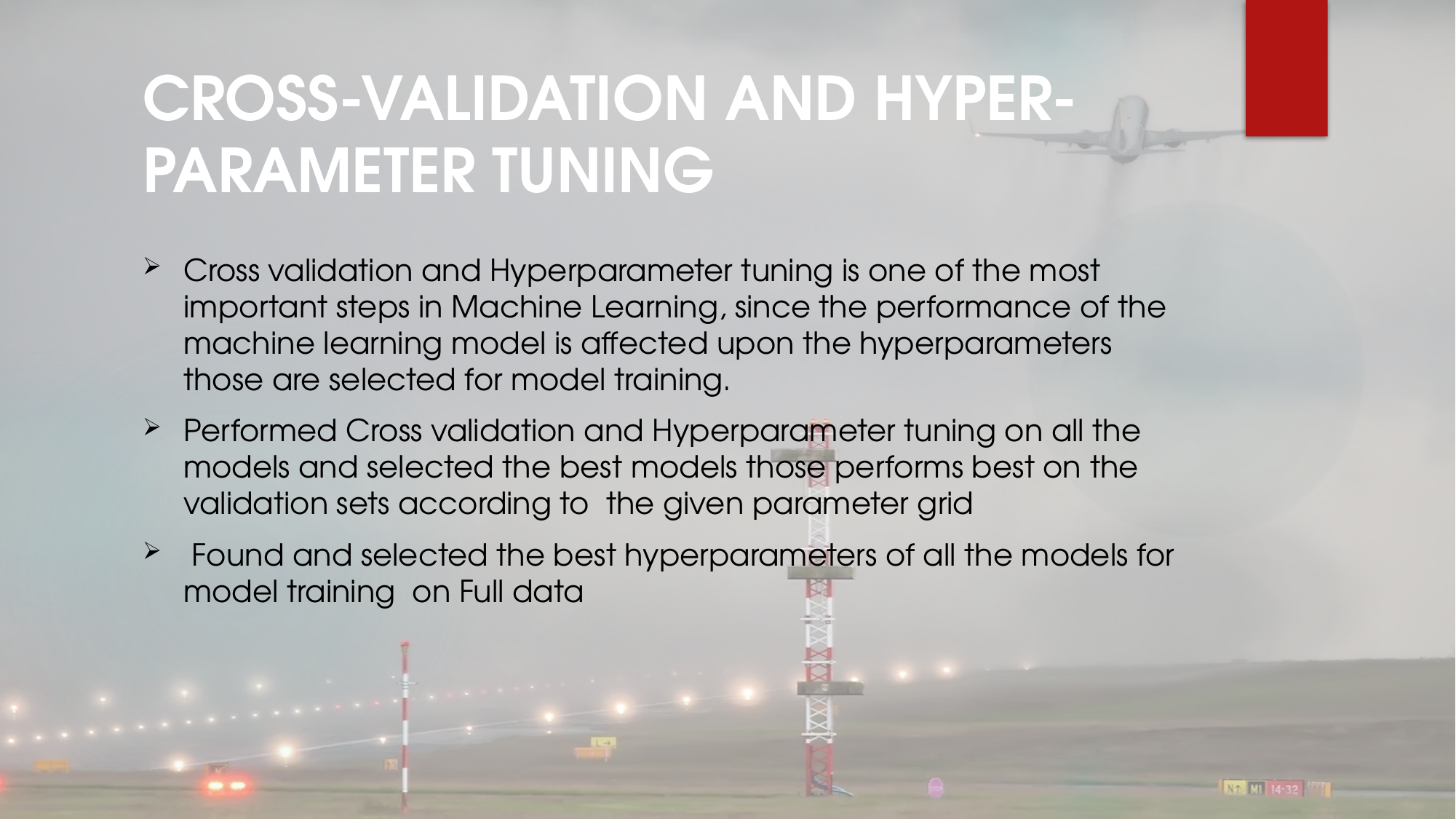

# CROSS-VALIDATION AND HYPER-PARAMETER TUNING
Cross validation and Hyperparameter tuning is one of the most important steps in Machine Learning, since the performance of the machine learning model is affected upon the hyperparameters those are selected for model training.
Performed Cross validation and Hyperparameter tuning on all the models and selected the best models those performs best on the validation sets according to  the given parameter grid
 Found and selected the best hyperparameters of all the models for model training  on Full data